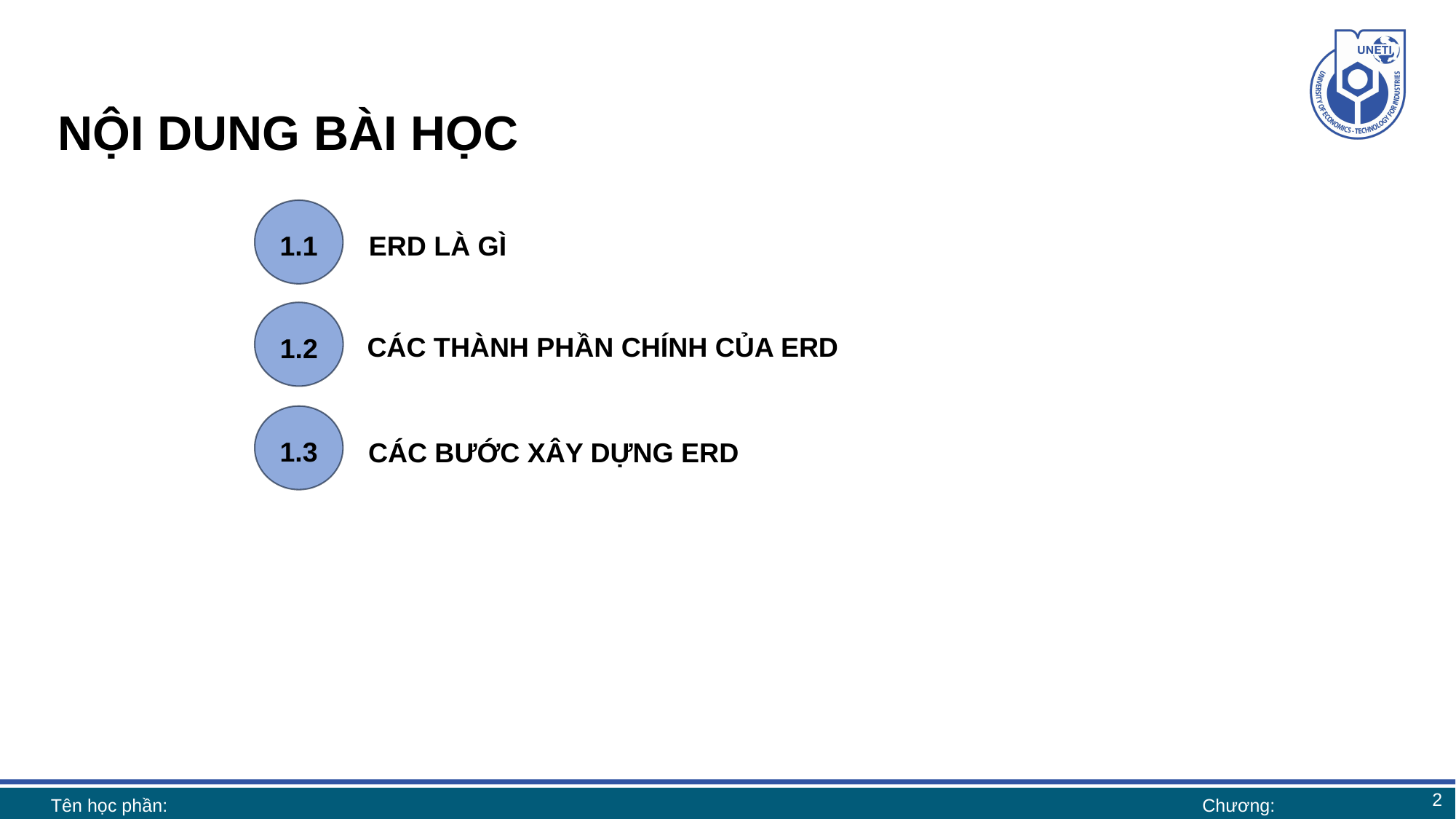

# NỘI DUNG BÀI HỌC
1.1
ERD LÀ GÌ
1.2
CÁC THÀNH PHẦN CHÍNH CỦA ERD
1.3
CÁC BƯỚC XÂY DỰNG ERD
2
Tên học phần:
Chương: